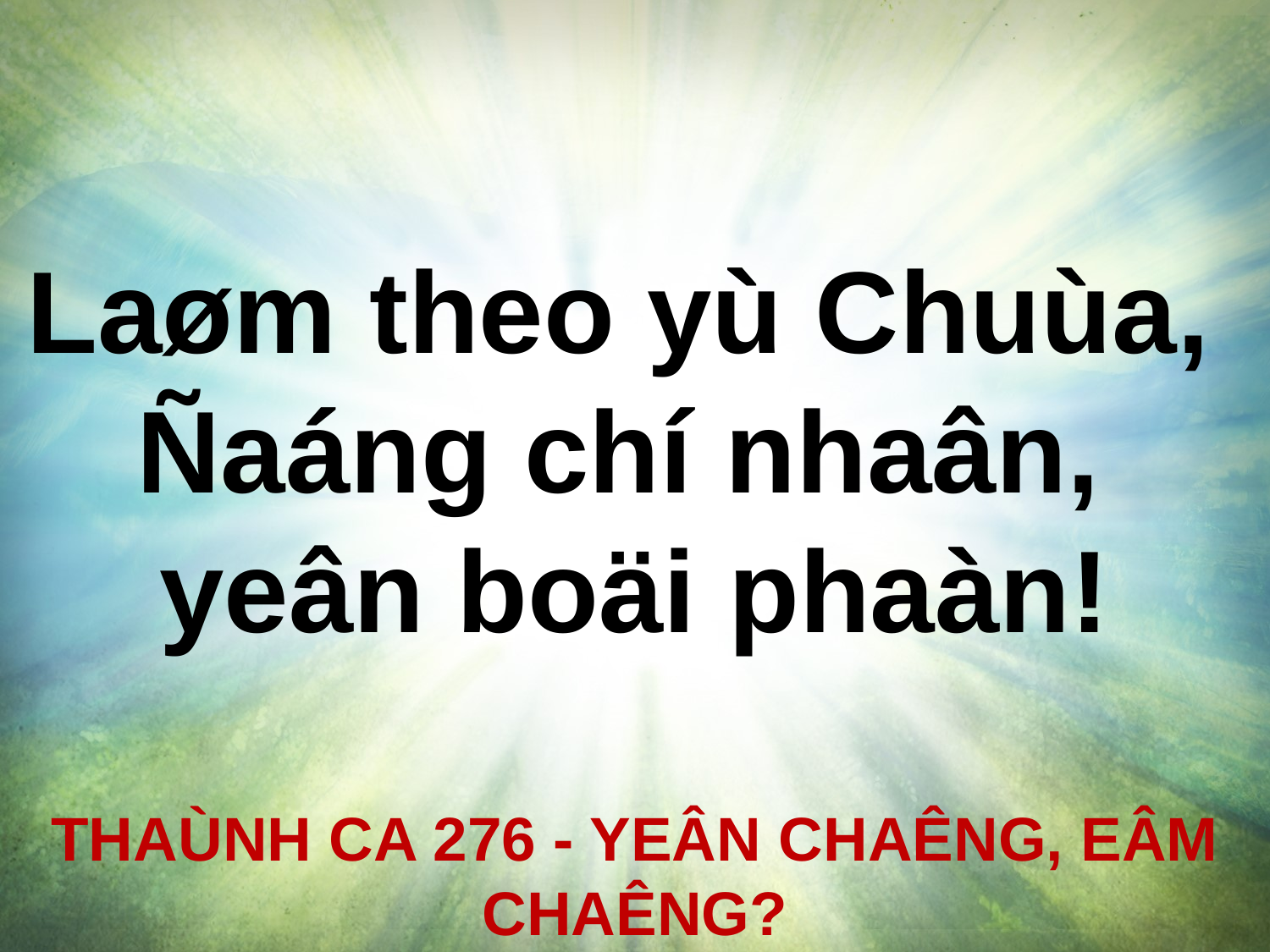

Laøm theo yù Chuùa,
Ñaáng chí nhaân,
yeân boäi phaàn!
THAÙNH CA 276 - YEÂN CHAÊNG, EÂM CHAÊNG?